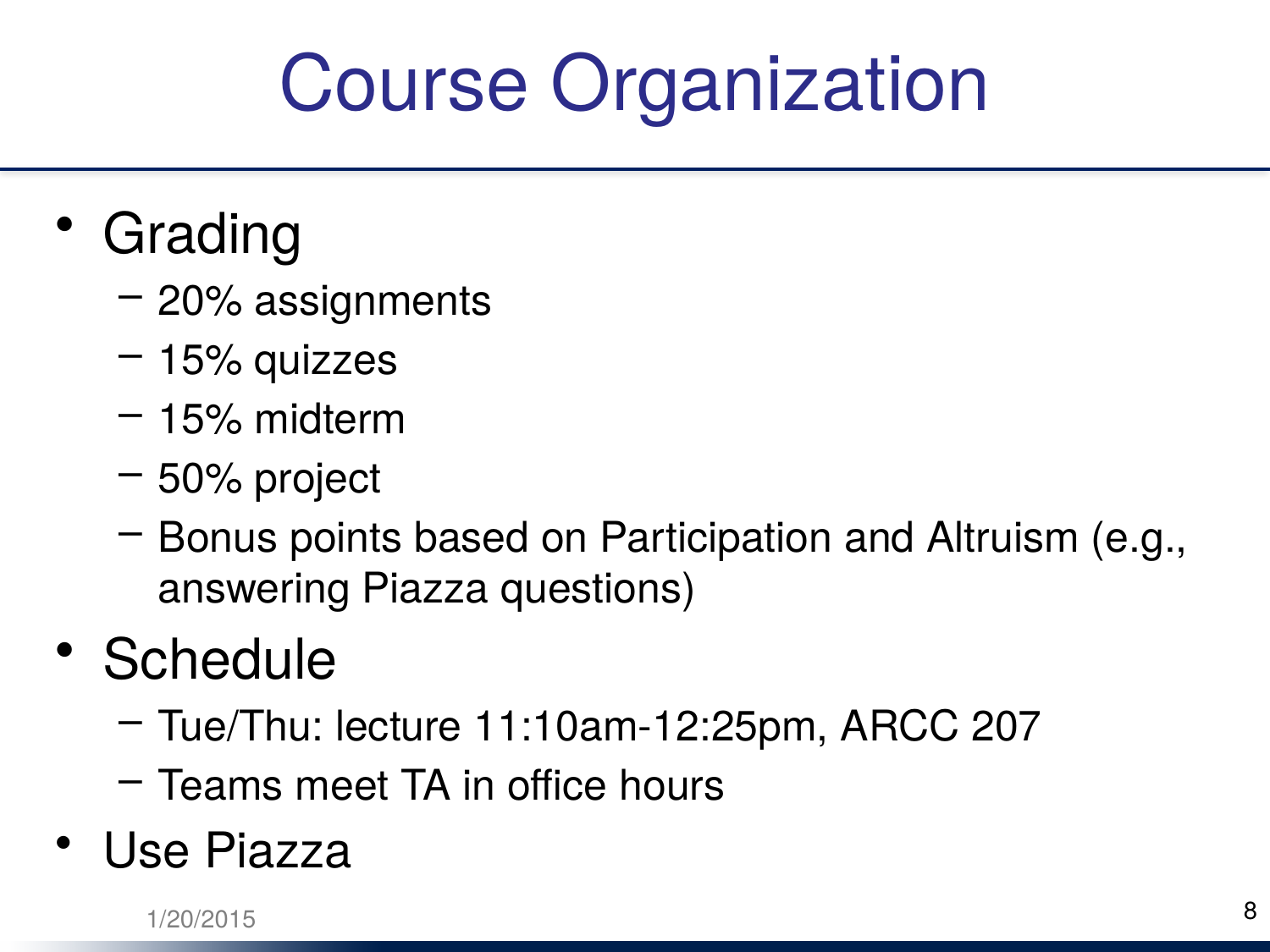

# Course Organization
Grading
20% assignments
15% quizzes
15% midterm
50% project
Bonus points based on Participation and Altruism (e.g., answering Piazza questions)
Schedule
Tue/Thu: lecture 11:10am-12:25pm, ARCC 207
Teams meet TA in office hours
Use Piazza
8
1/20/2015